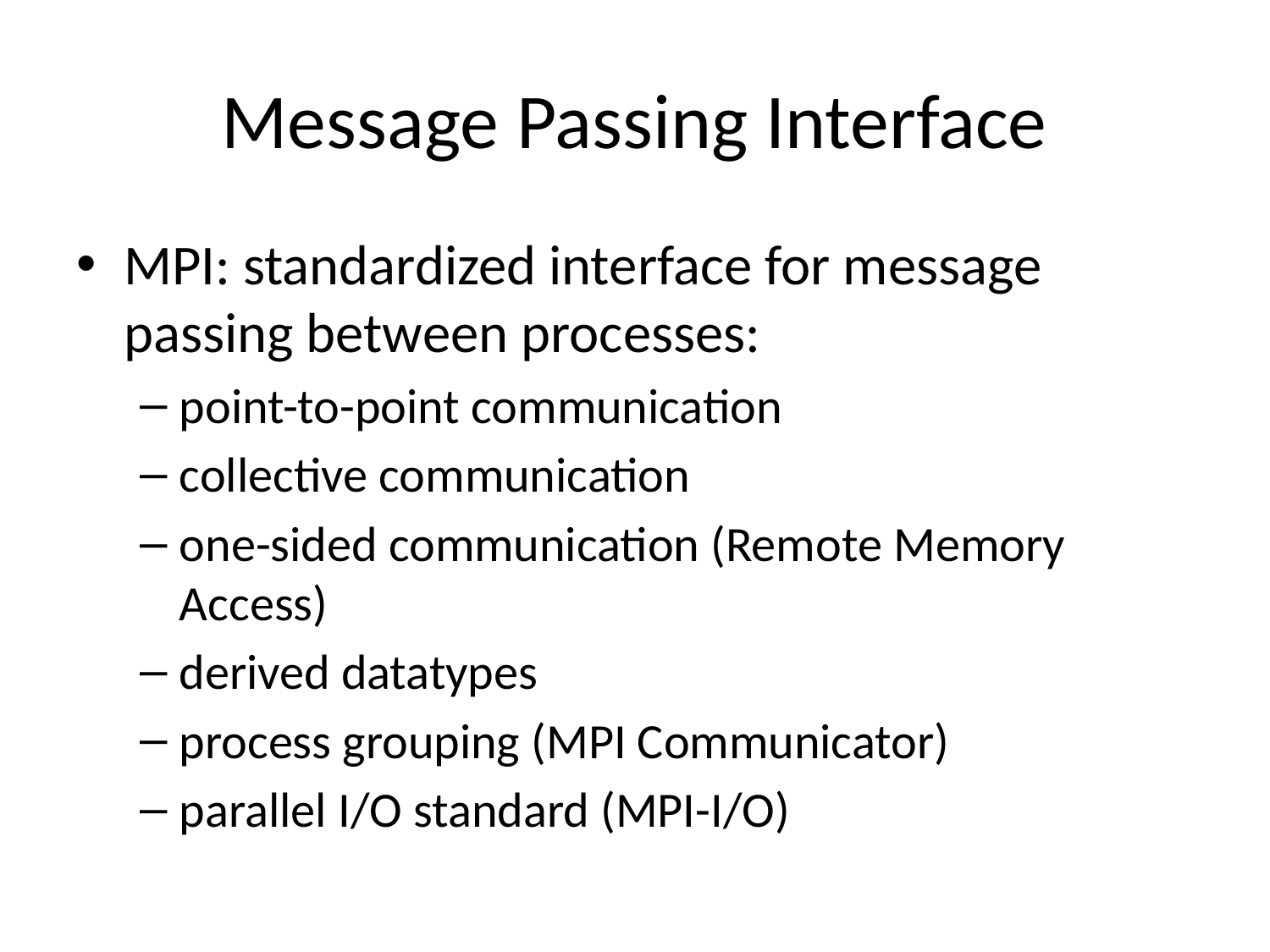

# Message Passing Interface
MPI: standardized interface for message passing between processes:
point-to-point communication
collective communication
one-sided communication (Remote Memory Access)
derived datatypes
process grouping (MPI Communicator)
parallel I/O standard (MPI-I/O)